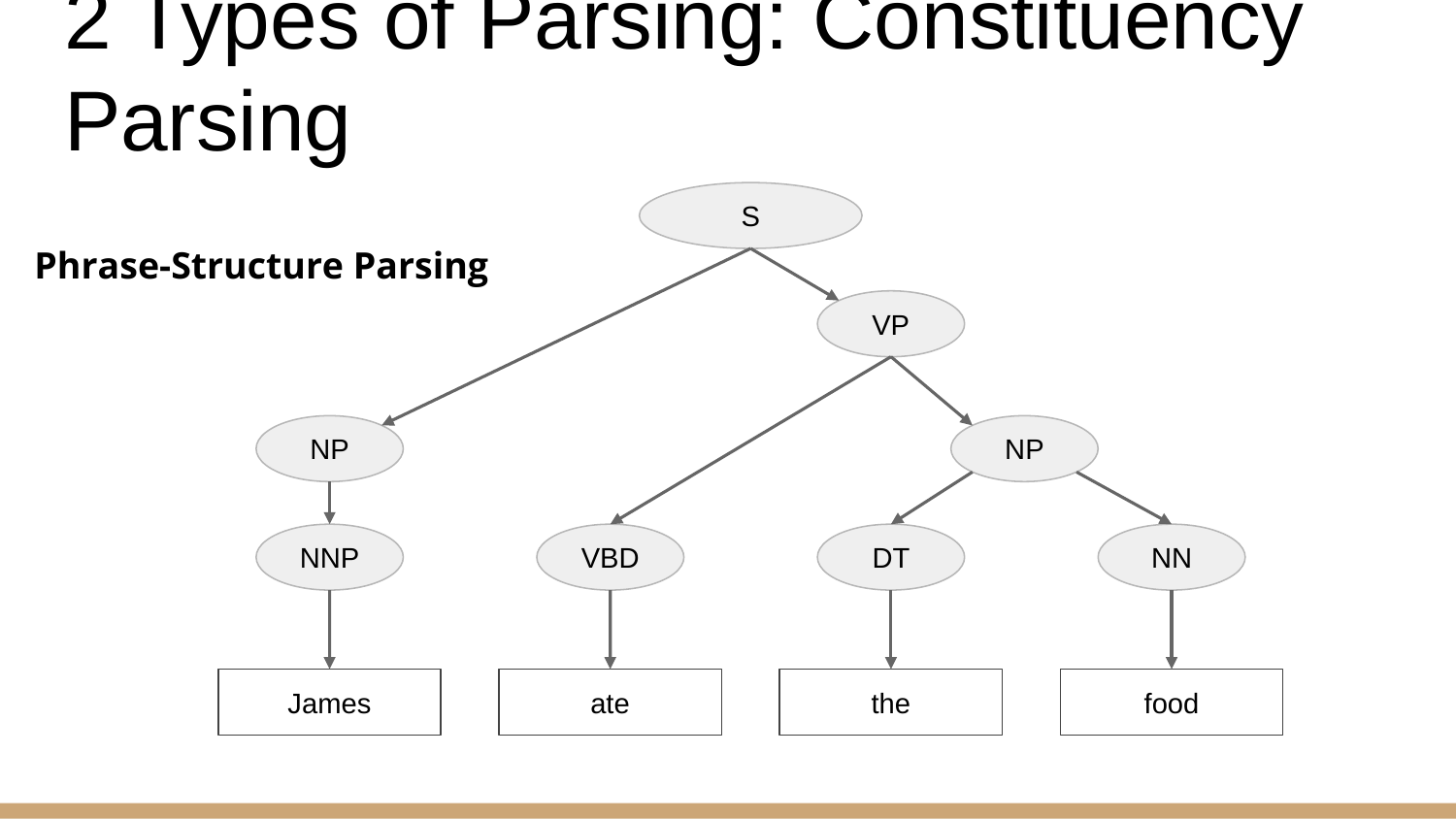

# 2 Types of Parsing: Constituency Parsing
S
Phrase-Structure Parsing

VP
NP
NP
NNP
VBD
DT
NN
James
ate
the
food